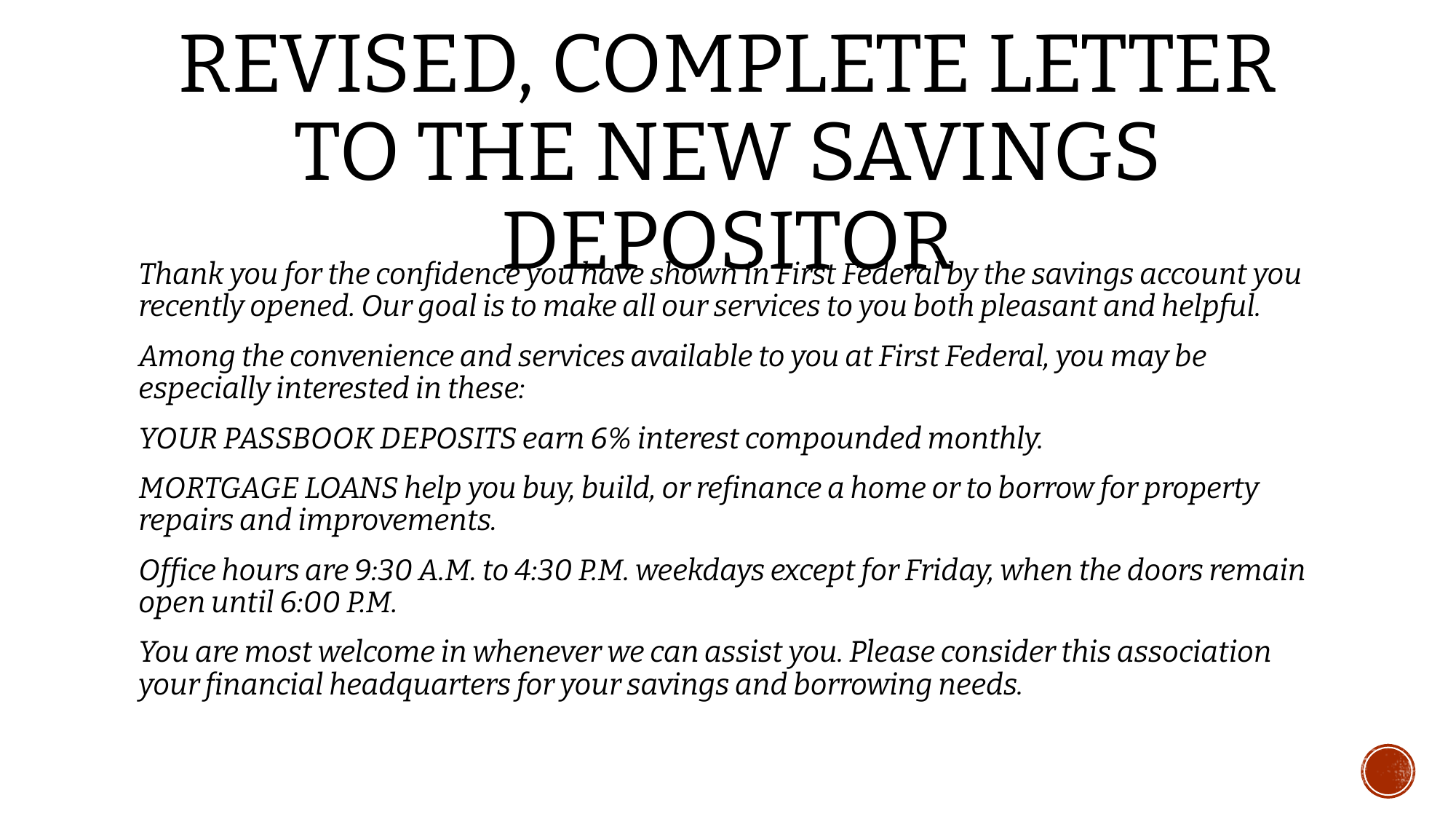

# Revised, complete letter to the new savings depositor
Thank you for the confidence you have shown in First Federal by the savings account you recently opened. Our goal is to make all our services to you both pleasant and helpful.
Among the convenience and services available to you at First Federal, you may be especially interested in these:
YOUR PASSBOOK DEPOSITS earn 6% interest compounded monthly.
MORTGAGE LOANS help you buy, build, or refinance a home or to borrow for property repairs and improvements.
Office hours are 9:30 A.M. to 4:30 P.M. weekdays except for Friday, when the doors remain open until 6:00 P.M.
You are most welcome in whenever we can assist you. Please consider this association your financial headquarters for your savings and borrowing needs.